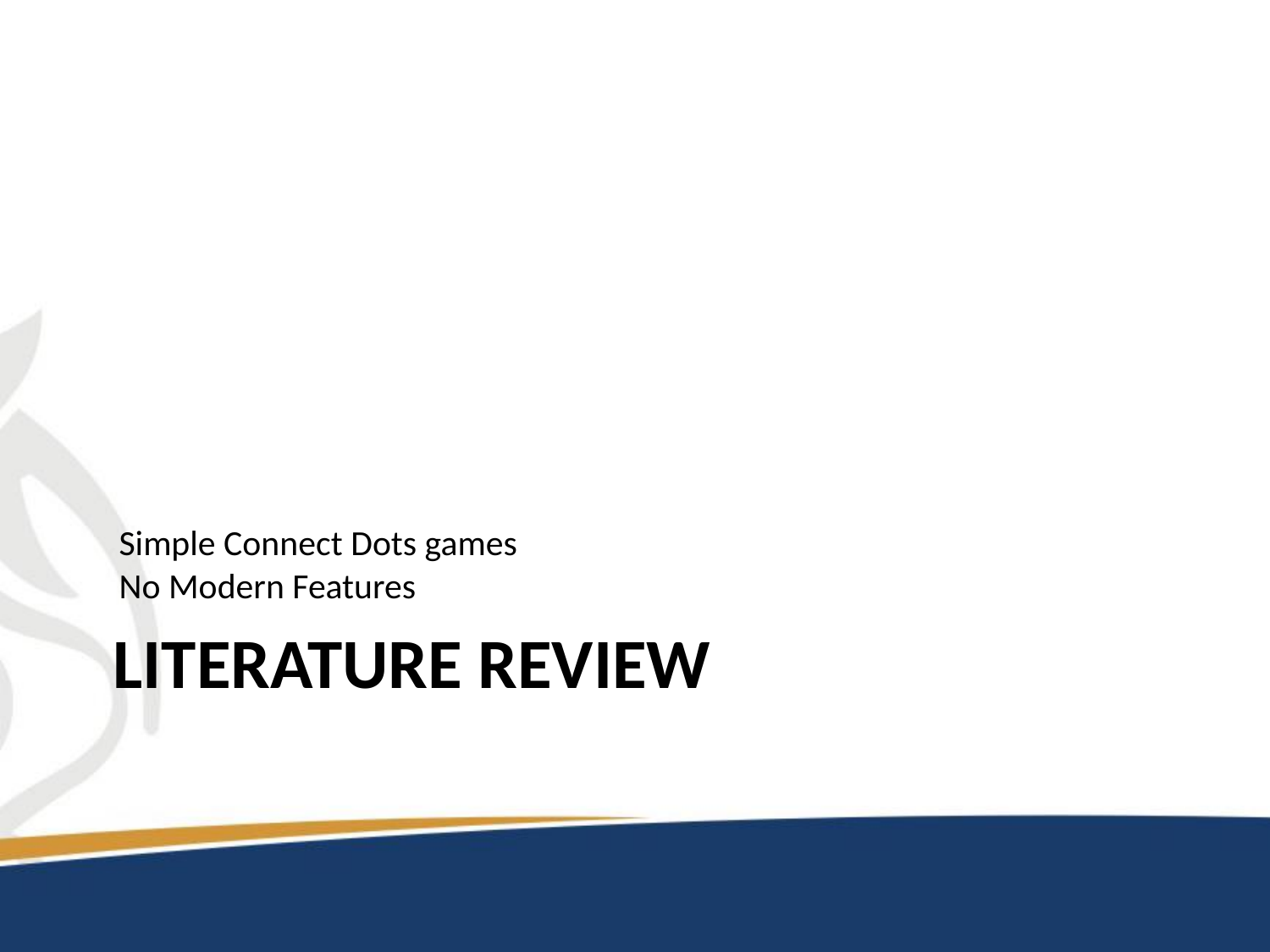

Simple Connect Dots games
No Modern Features
# LITERATURE REVIEW